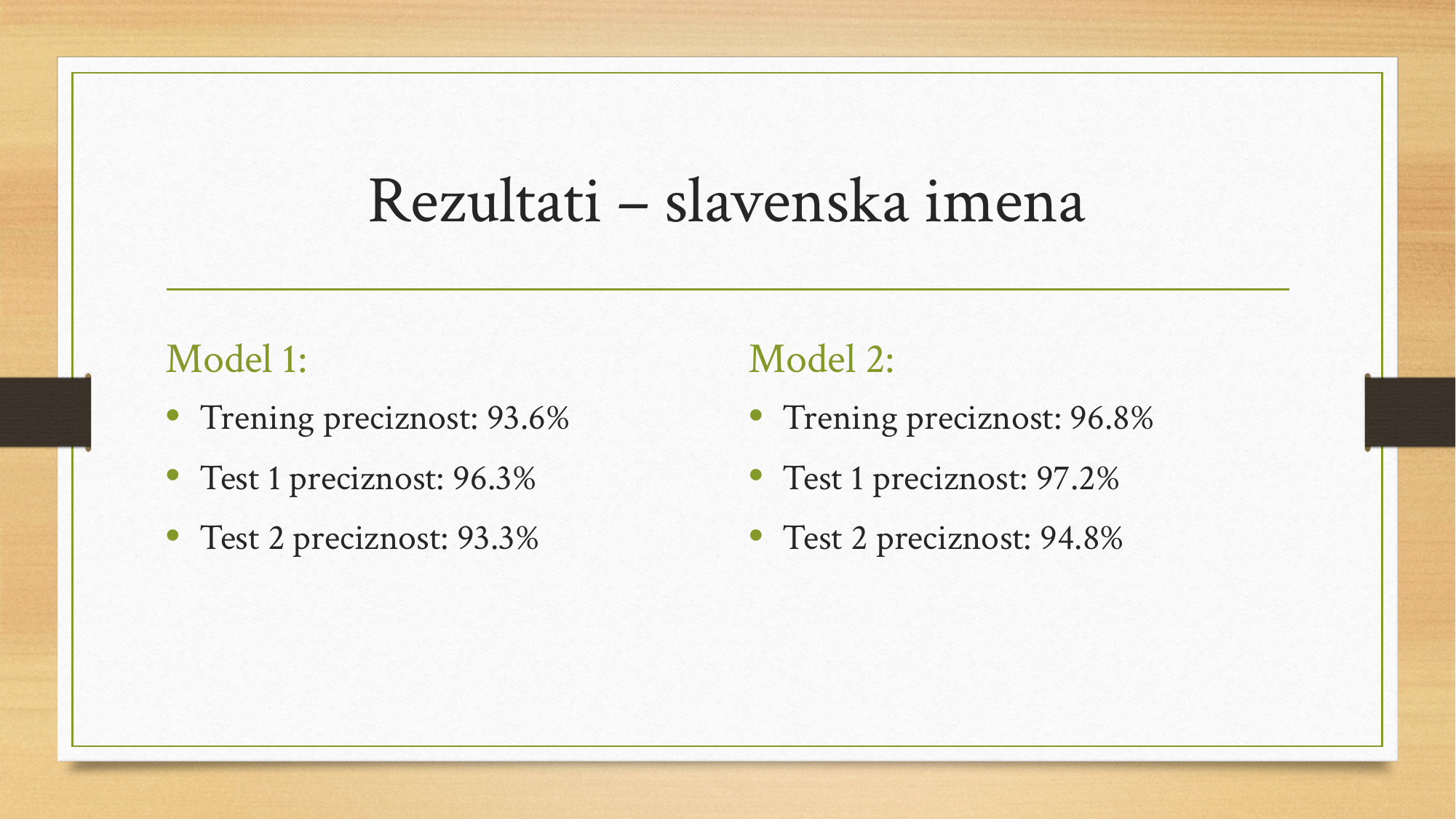

# Rezultati – slavenska imena
Model 1:
Model 2:
Trening preciznost: 93.6%
Test 1 preciznost: 96.3%
Test 2 preciznost: 93.3%
Trening preciznost: 96.8%
Test 1 preciznost: 97.2%
Test 2 preciznost: 94.8%